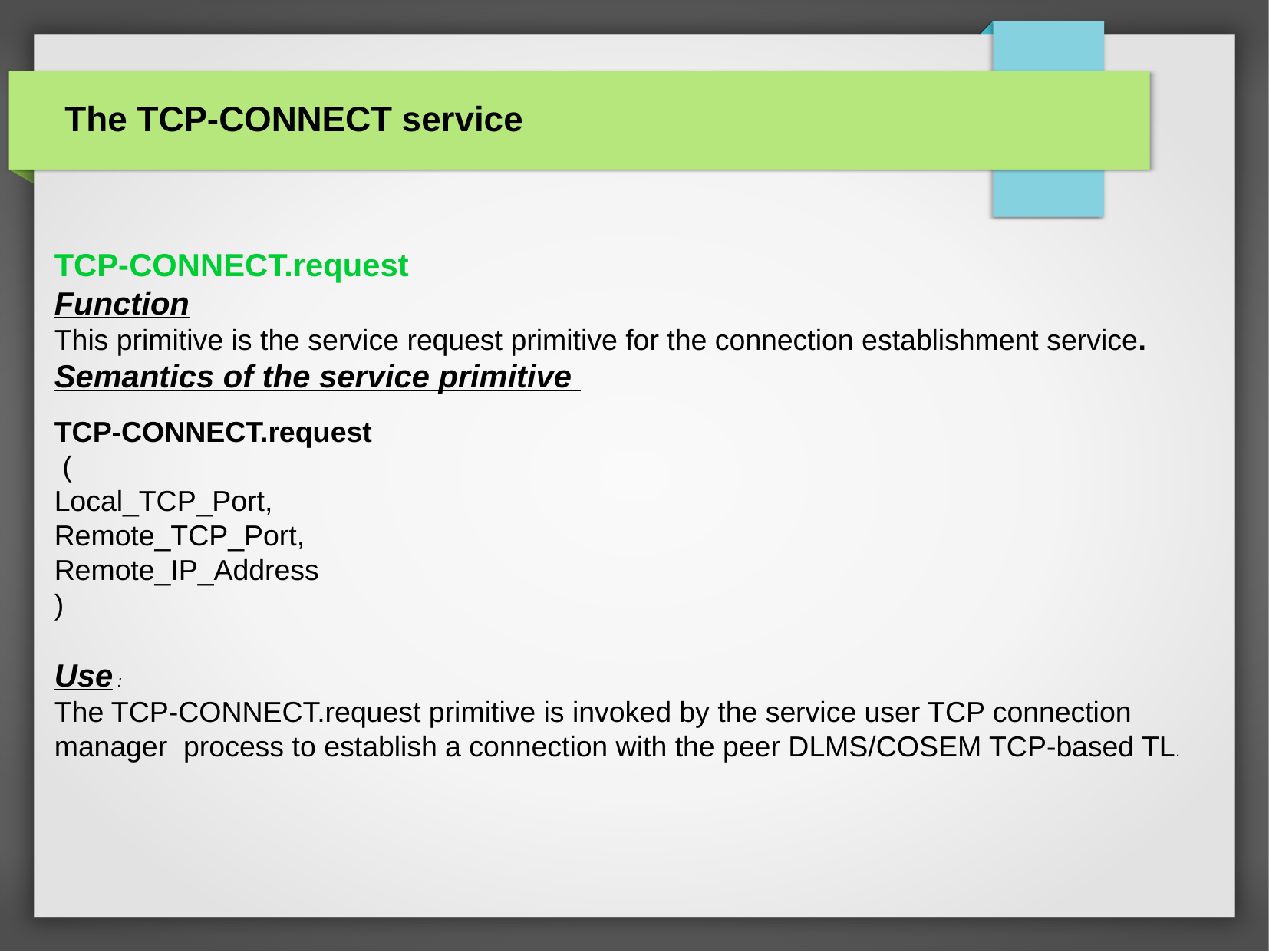

The TCP-CONNECT service
TCP-CONNECT.request
Function
This primitive is the service request primitive for the connection establishment service.
Semantics of the service primitive

TCP-CONNECT.request
 (
Local_TCP_Port,
Remote_TCP_Port,
Remote_IP_Address
)

Use :
The TCP-CONNECT.request primitive is invoked by the service user TCP connection manager  process to establish a connection with the peer DLMS/COSEM TCP-based TL.